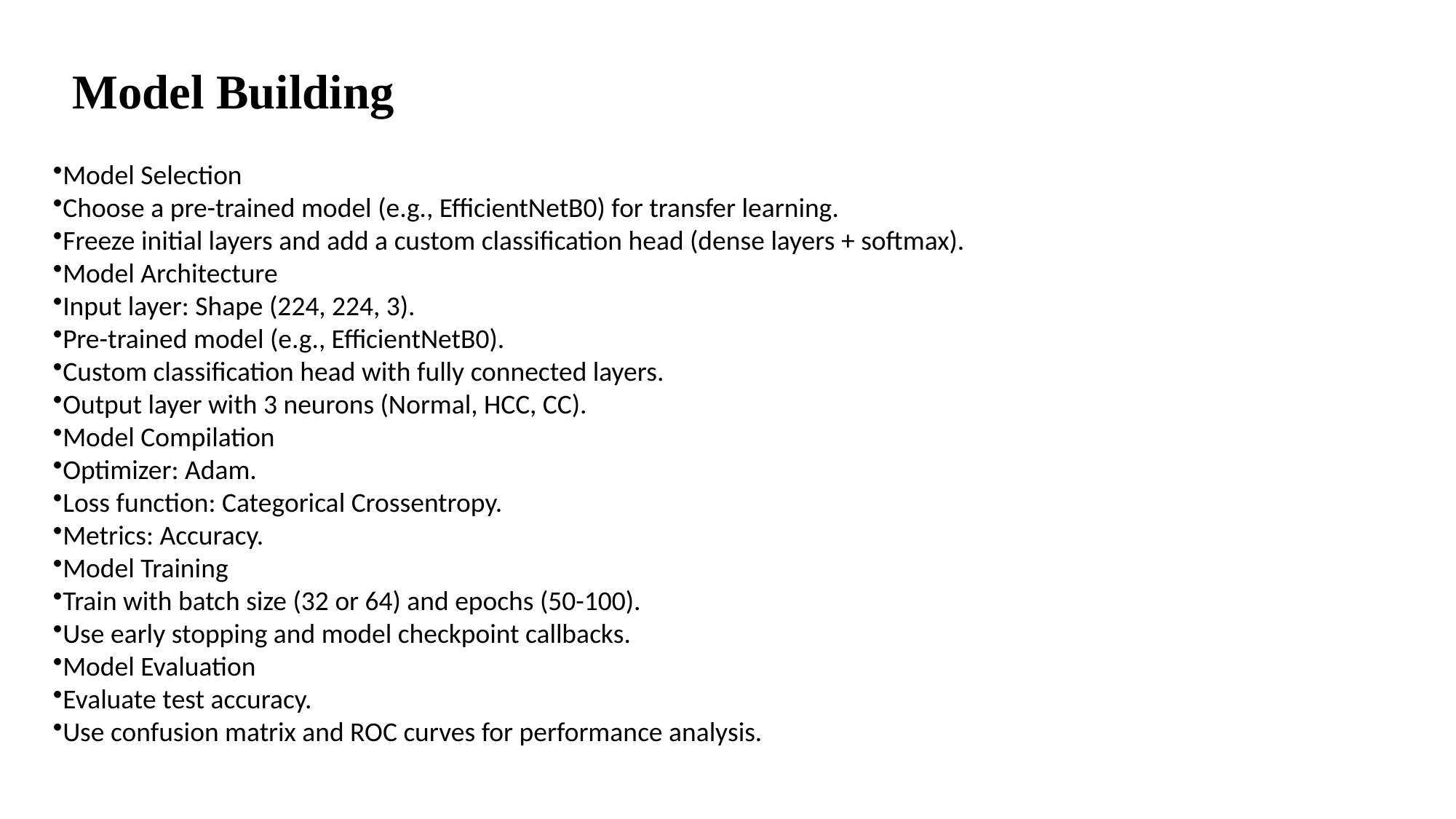

# Model Building
Model Selection
Choose a pre-trained model (e.g., EfficientNetB0) for transfer learning.
Freeze initial layers and add a custom classification head (dense layers + softmax).
Model Architecture
Input layer: Shape (224, 224, 3).
Pre-trained model (e.g., EfficientNetB0).
Custom classification head with fully connected layers.
Output layer with 3 neurons (Normal, HCC, CC).
Model Compilation
Optimizer: Adam.
Loss function: Categorical Crossentropy.
Metrics: Accuracy.
Model Training
Train with batch size (32 or 64) and epochs (50-100).
Use early stopping and model checkpoint callbacks.
Model Evaluation
Evaluate test accuracy.
Use confusion matrix and ROC curves for performance analysis.